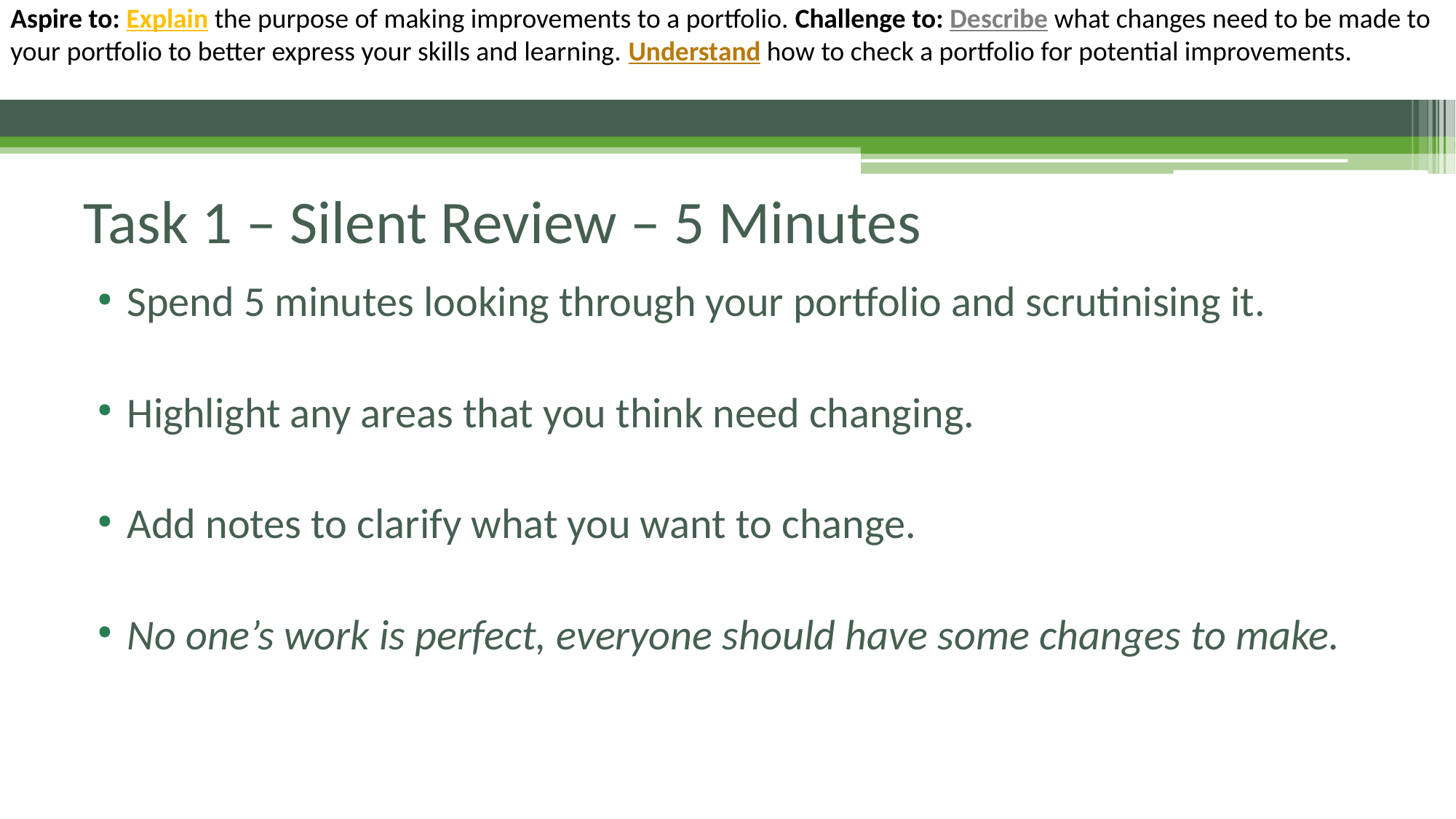

# Task 1 – Silent Review – 5 Minutes
Spend 5 minutes looking through your portfolio and scrutinising it.

Highlight any areas that you think need changing.

Add notes to clarify what you want to change.

No one’s work is perfect, everyone should have some changes to make.